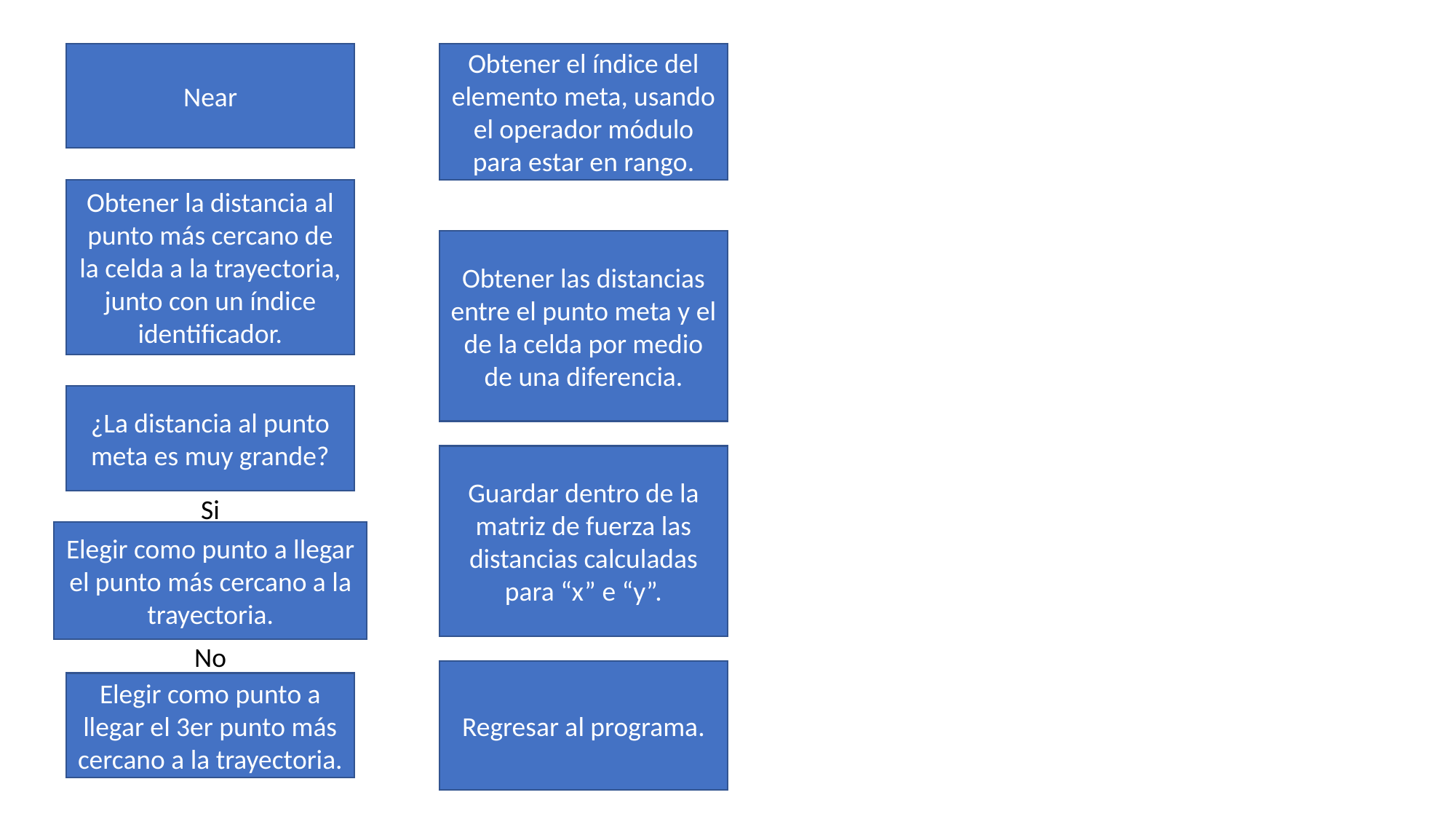

Near
Obtener el índice del elemento meta, usando el operador módulo para estar en rango.
Obtener la distancia al punto más cercano de la celda a la trayectoria, junto con un índice identificador.
Obtener las distancias entre el punto meta y el de la celda por medio de una diferencia.
¿La distancia al punto meta es muy grande?
Guardar dentro de la matriz de fuerza las distancias calculadas para “x” e “y”.
Si
Elegir como punto a llegar el punto más cercano a la trayectoria.
No
Regresar al programa.
Elegir como punto a llegar el 3er punto más cercano a la trayectoria.